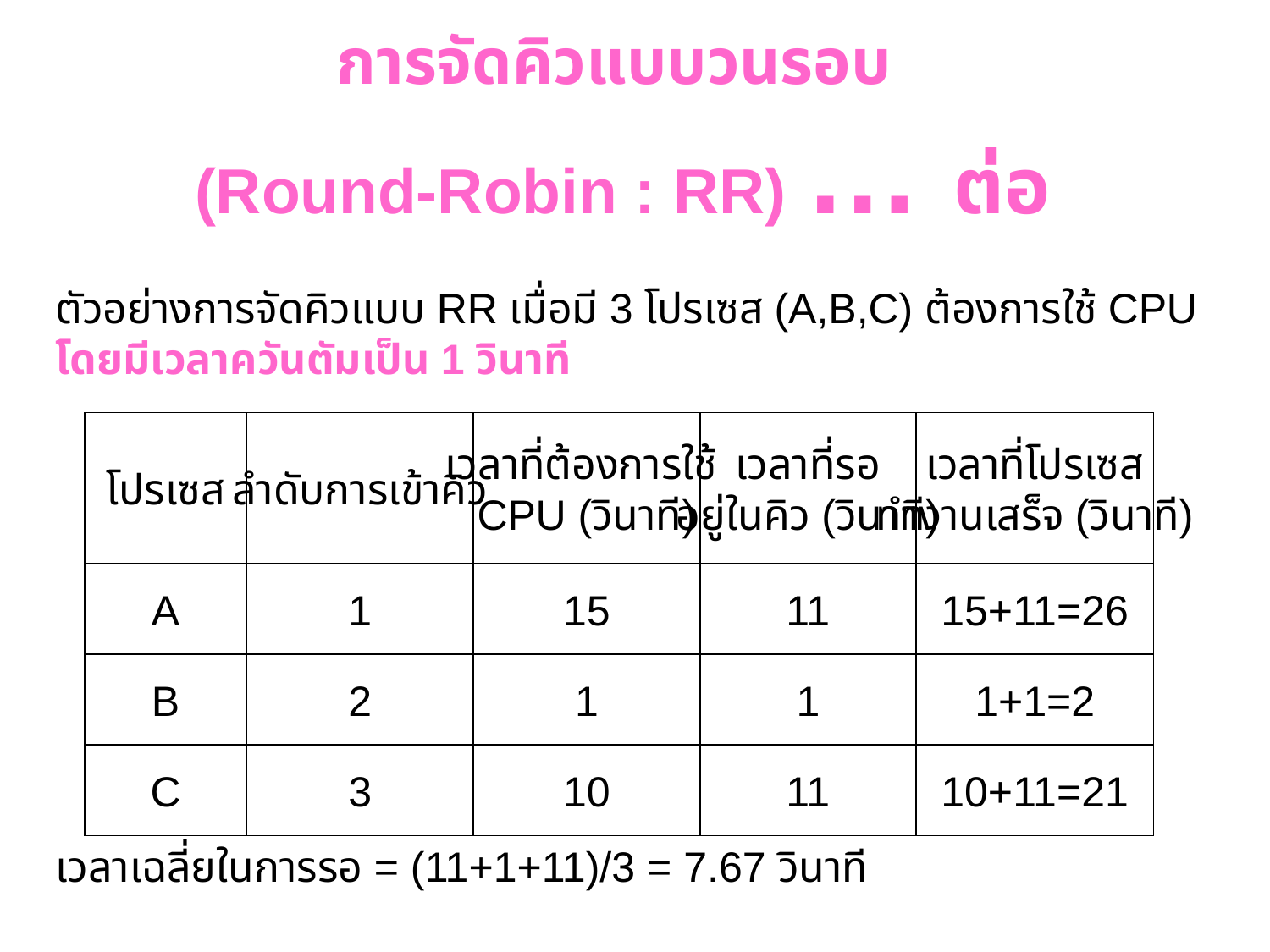

การจัดคิวแบบวนรอบ
(Round-Robin : RR) … ต่อ
ตัวอย่างการจัดคิวแบบ RR เมื่อมี 3 โปรเซส (A,B,C) ต้องการใช้ CPU โดยมีเวลาควันตัมเป็น 1 วินาที

เวลาเฉลี่ยในการรอ = (11+1+11)/3 = 7.67 วินาที
โปรเซส
ลำดับการเข้าคิว
เวลาที่ต้องการใช้
CPU (วินาที)
เวลาที่รอ
อยู่ในคิว (วินาที)
เวลาที่โปรเซส
ทำงานเสร็จ (วินาที)
A
1
15
11
15+11=26
B
2
1
1
1+1=2
C
3
10
11
10+11=21